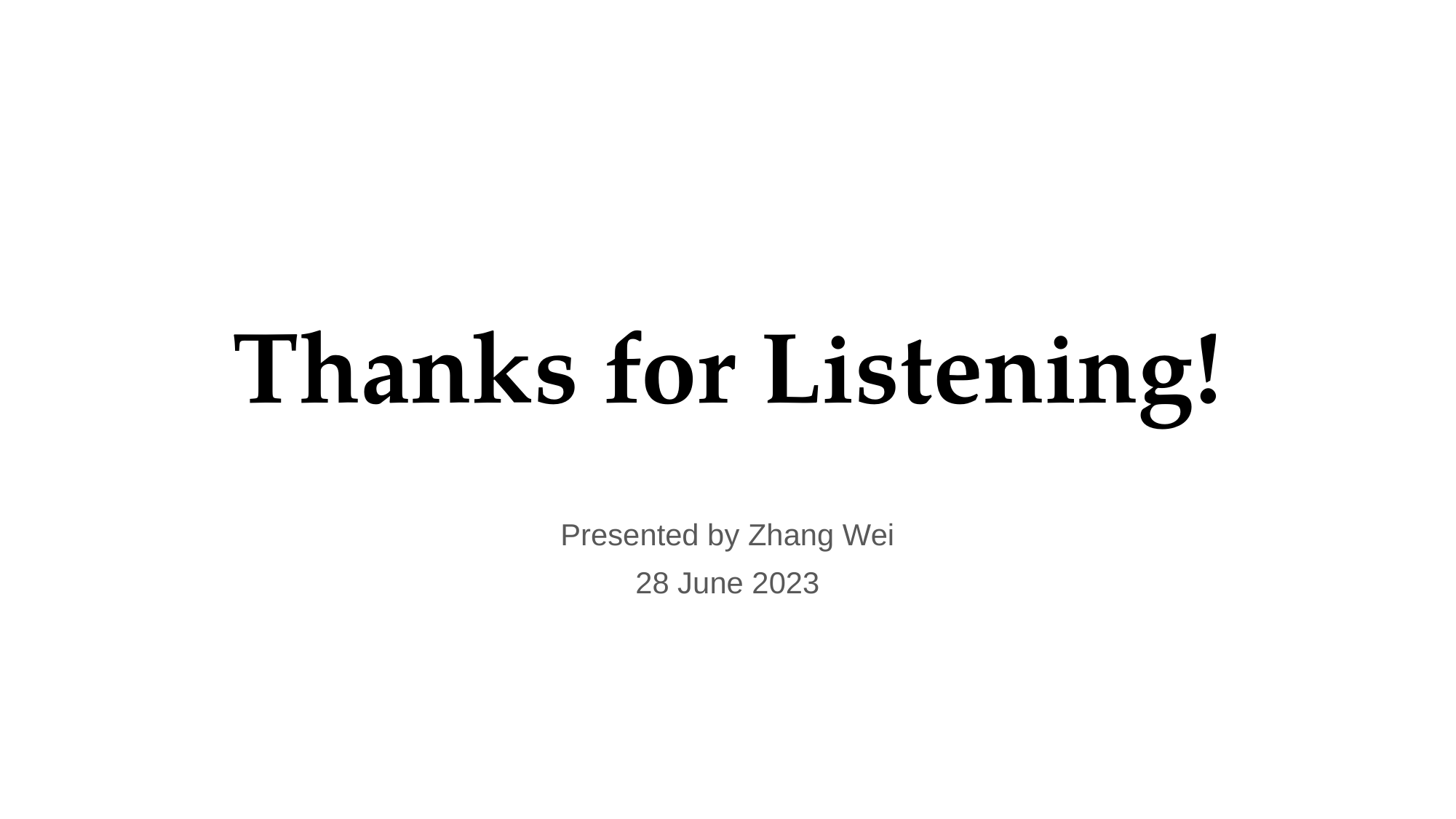

# Thanks for Listening!
Presented by Zhang Wei
28 June 2023